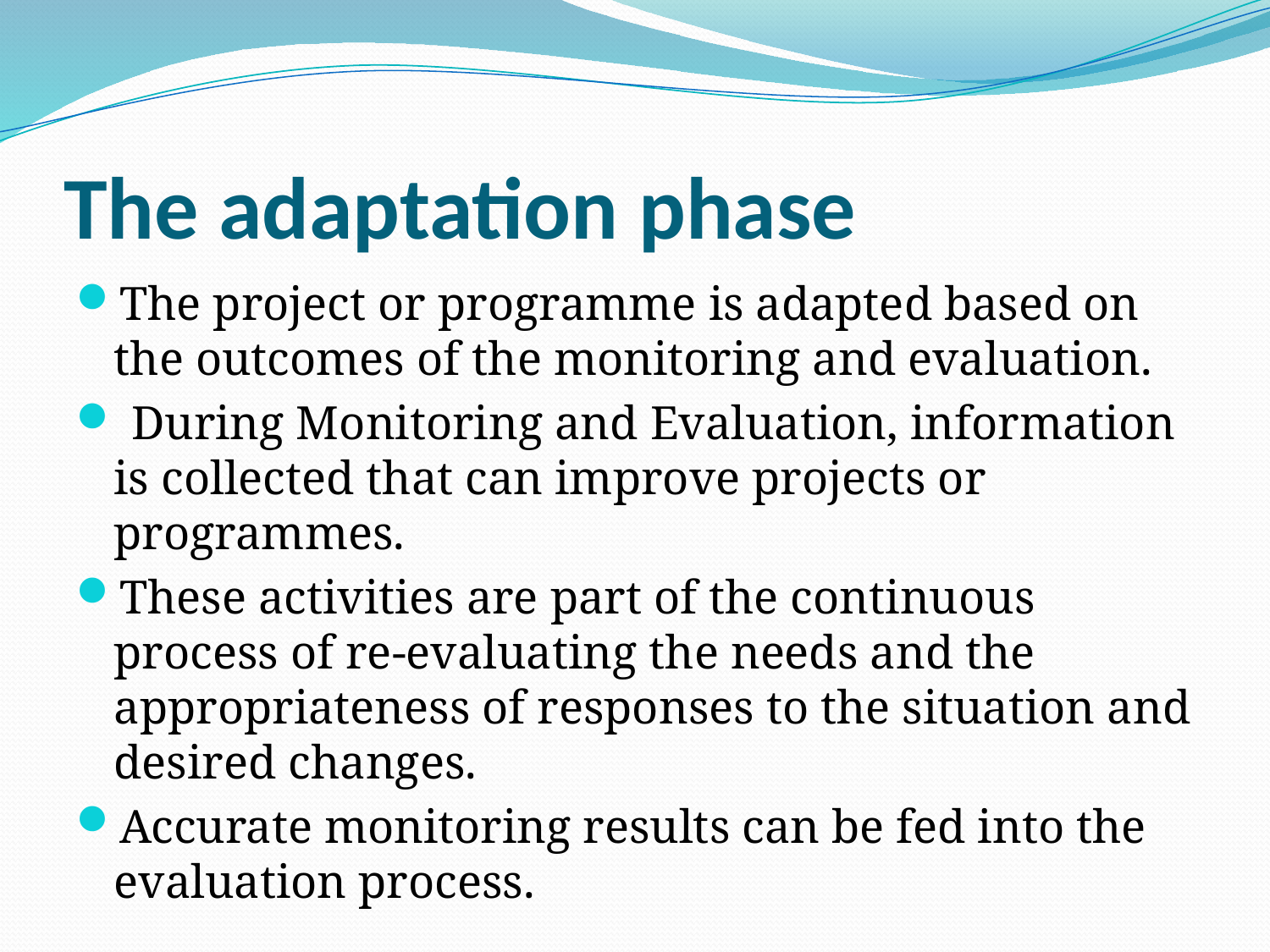

# The adaptation phase
The project or programme is adapted based on the outcomes of the monitoring and evaluation.
 During Monitoring and Evaluation, information is collected that can improve projects or programmes.
These activities are part of the continuous process of re-evaluating the needs and the appropriateness of responses to the situation and desired changes.
Accurate monitoring results can be fed into the evaluation process.